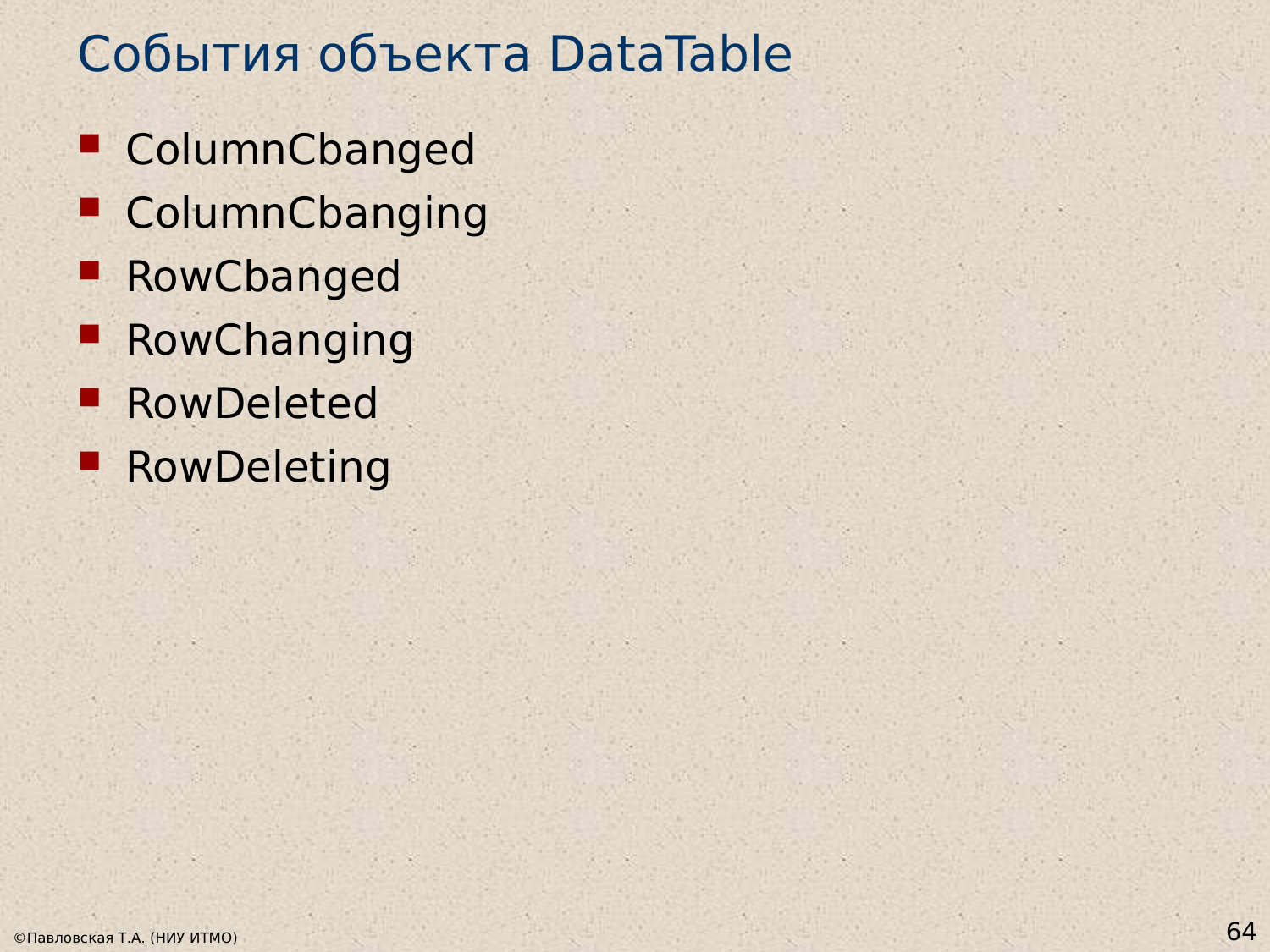

# События объекта DataTable
ColumnCbanged
ColumnCbanging
RowCbanged
RowChanging
RowDeleted
RowDeleting
64
©Павловская Т.А. (НИУ ИТМО)